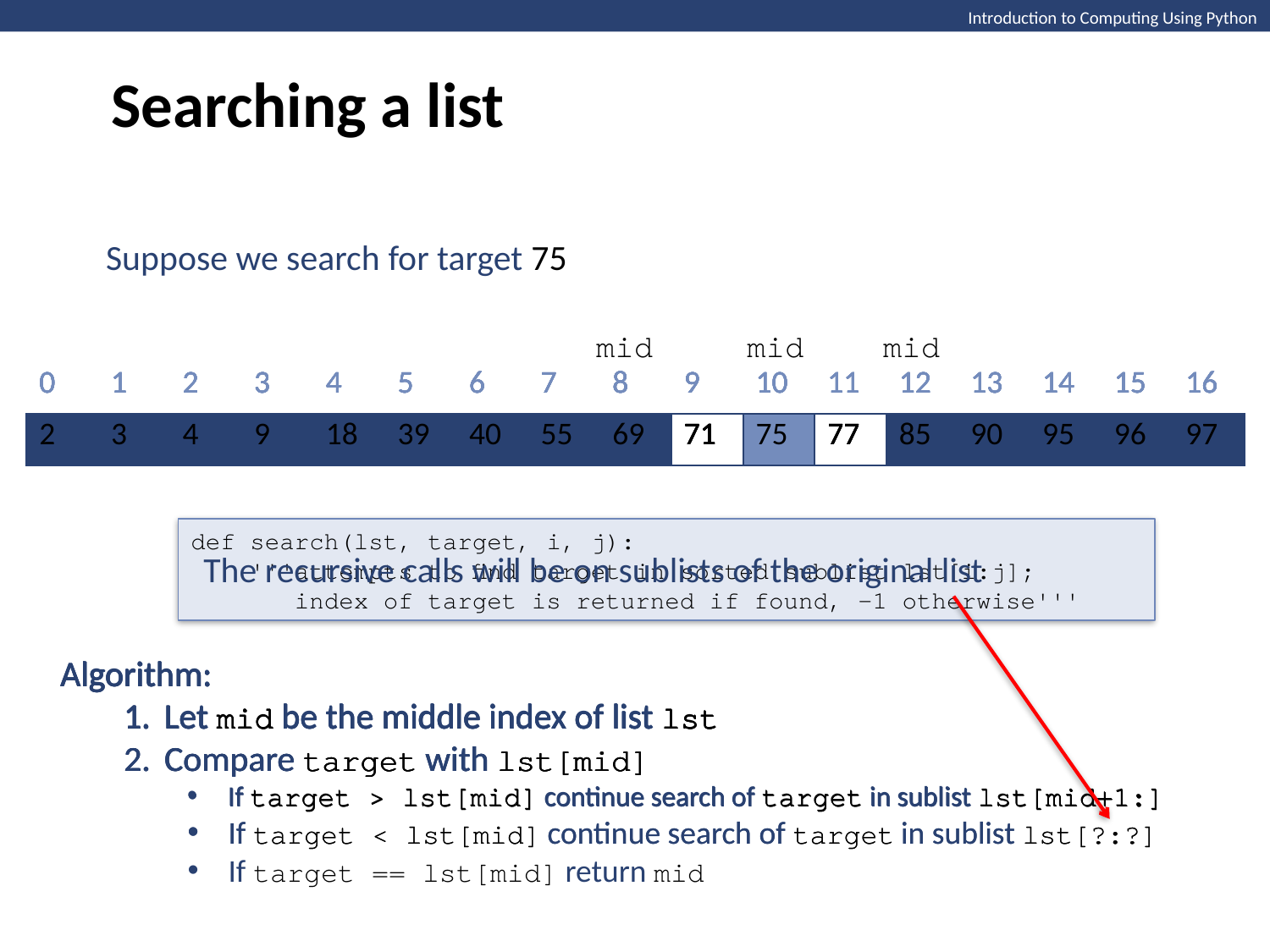

Searching a list
Introduction to Computing Using Python
Suppose we search for target 75
mid
mid
mid
| 0 | 1 | 2 | 3 | 4 | 5 | 6 | 7 | 8 | 9 | 10 | 11 | 12 | 13 | 14 | 15 | 16 |
| --- | --- | --- | --- | --- | --- | --- | --- | --- | --- | --- | --- | --- | --- | --- | --- | --- |
| 2 | 3 | 4 | 9 | 18 | 39 | 40 | 55 | 69 | 71 | 75 | 77 | 85 | 90 | 95 | 96 | 97 |
| 0 | 1 | 2 | 3 | 4 | 5 | 6 | 7 | 8 | 9 | 10 | 11 | 12 | 13 | 14 | 15 | 16 |
| --- | --- | --- | --- | --- | --- | --- | --- | --- | --- | --- | --- | --- | --- | --- | --- | --- |
| 2 | 3 | 4 | 9 | 18 | 39 | 40 | 55 | 69 | 71 | 75 | 77 | 85 | 90 | 95 | 96 | 97 |
| 0 | 1 | 2 | 3 | 4 | 5 | 6 | 7 | 8 | 9 | 10 | 11 | 12 | 13 | 14 | 15 | 16 |
| --- | --- | --- | --- | --- | --- | --- | --- | --- | --- | --- | --- | --- | --- | --- | --- | --- |
| 2 | 3 | 4 | 9 | 18 | 39 | 40 | 55 | 69 | 71 | 75 | 77 | 85 | 90 | 95 | 96 | 97 |
| 0 | 1 | 2 | 3 | 4 | 5 | 6 | 7 | 8 | 9 | 10 | 11 | 12 | 13 | 14 | 15 | 16 |
| --- | --- | --- | --- | --- | --- | --- | --- | --- | --- | --- | --- | --- | --- | --- | --- | --- |
| 2 | 3 | 4 | 9 | 18 | 39 | 40 | 55 | 69 | 71 | 75 | 77 | 85 | 90 | 95 | 96 | 97 |
| 0 | 1 | 2 | 3 | 4 | 5 | 6 | 7 | 8 | 9 | 10 | 11 | 12 | 13 | 14 | 15 | 16 |
| --- | --- | --- | --- | --- | --- | --- | --- | --- | --- | --- | --- | --- | --- | --- | --- | --- |
| 2 | 3 | 4 | 9 | 18 | 39 | 40 | 55 | 69 | 71 | 75 | 77 | 85 | 90 | 95 | 96 | 97 |
| 0 | 1 | 2 | 3 | 4 | 5 | 6 | 7 | 8 | 9 | 10 | 11 | 12 | 13 | 14 | 15 | 16 |
| --- | --- | --- | --- | --- | --- | --- | --- | --- | --- | --- | --- | --- | --- | --- | --- | --- |
| 2 | 3 | 4 | 9 | 18 | 39 | 40 | 55 | 69 | 71 | 75 | 77 | 85 | 90 | 95 | 96 | 97 |
def search(lst, target, i, j):
    '''attempts to find target in sorted sublist lst[i:j];
       index of target is returned if found, -1 otherwise'''
The recursive calls will be on sublists of the original list
Algorithm:
Let mid be the middle index of list lst
Algorithm:
Let mid be the middle index of list lst
Compare target with lst[mid]

Algorithm:
Let mid be the middle index of list lst
Compare target with lst[mid]
If target > lst[mid] continue search of target in sublist lst[mid+1:]
Algorithm:
Let mid be the middle index of list lst
Compare target with lst[mid]
If target > lst[mid] continue search of target in sublist lst[mid+1:]
If target < lst[mid] continue search of target in sublist lst[?:?]

Algorithm:
Let mid be the middle index of list lst
Compare target with lst[mid]
If target > lst[mid] continue search of target in sublist lst[mid+1:]
If target < lst[mid] continue search of target in sublist lst[?:?]
If target == lst[mid] return mid